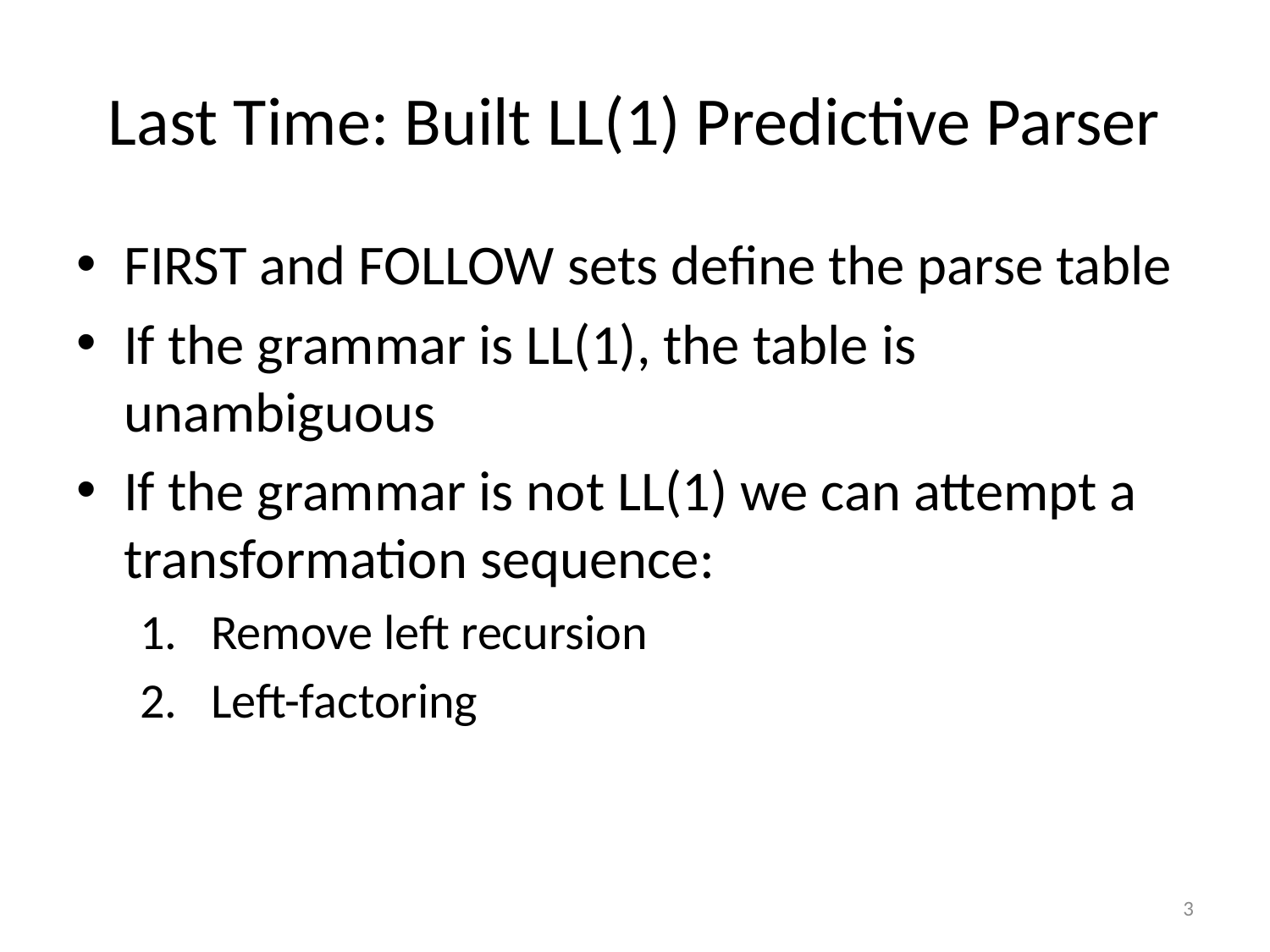

# Last Time: Built LL(1) Predictive Parser
FIRST and FOLLOW sets define the parse table
If the grammar is LL(1), the table is unambiguous
If the grammar is not LL(1) we can attempt a transformation sequence:
Remove left recursion
Left-factoring

3